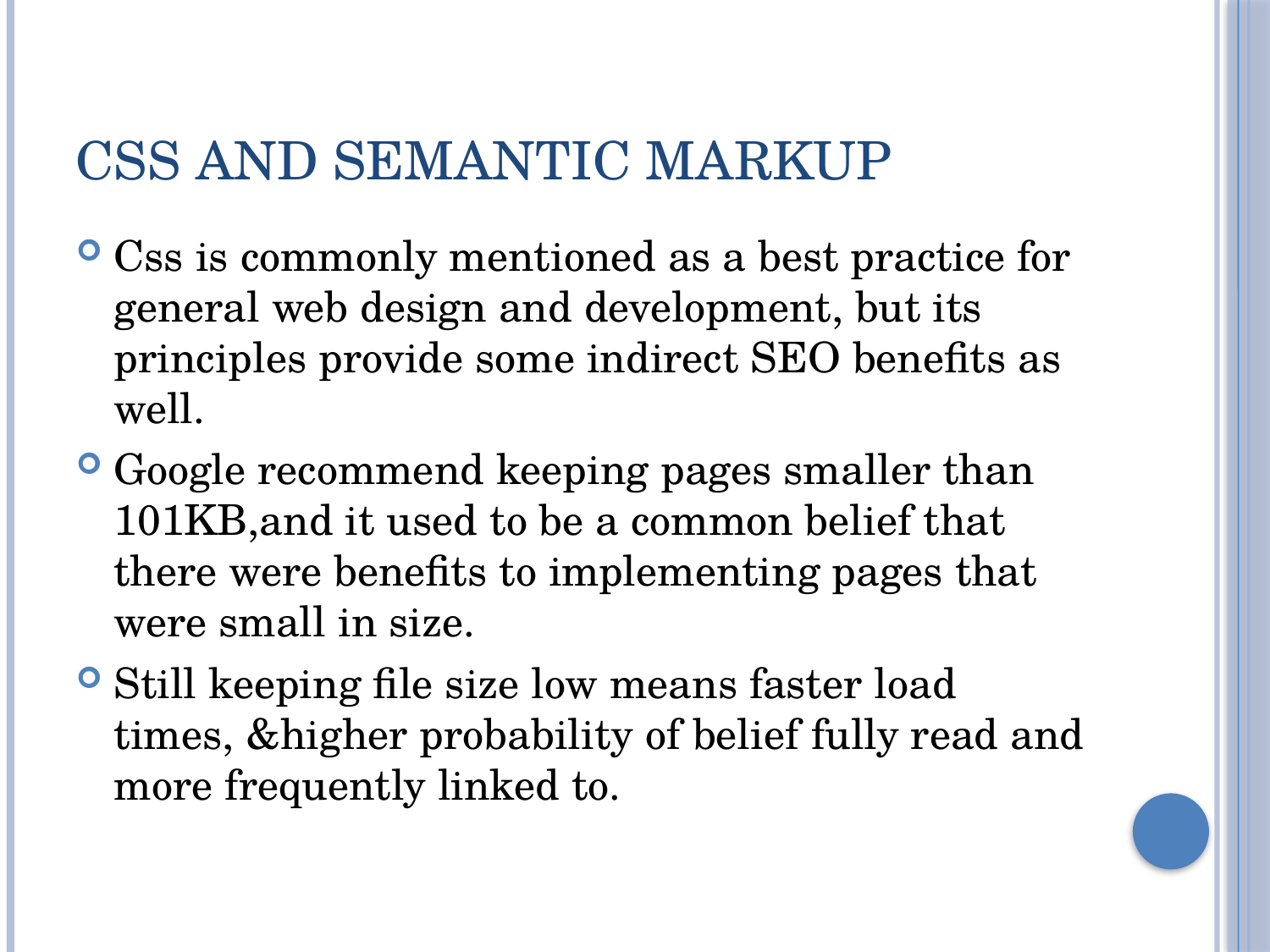

# Css and semantic Markup
Css is commonly mentioned as a best practice for general web design and development, but its principles provide some indirect SEO benefits as well.
Google recommend keeping pages smaller than 101KB,and it used to be a common belief that there were benefits to implementing pages that were small in size.
Still keeping file size low means faster load times, &higher probability of belief fully read and more frequently linked to.